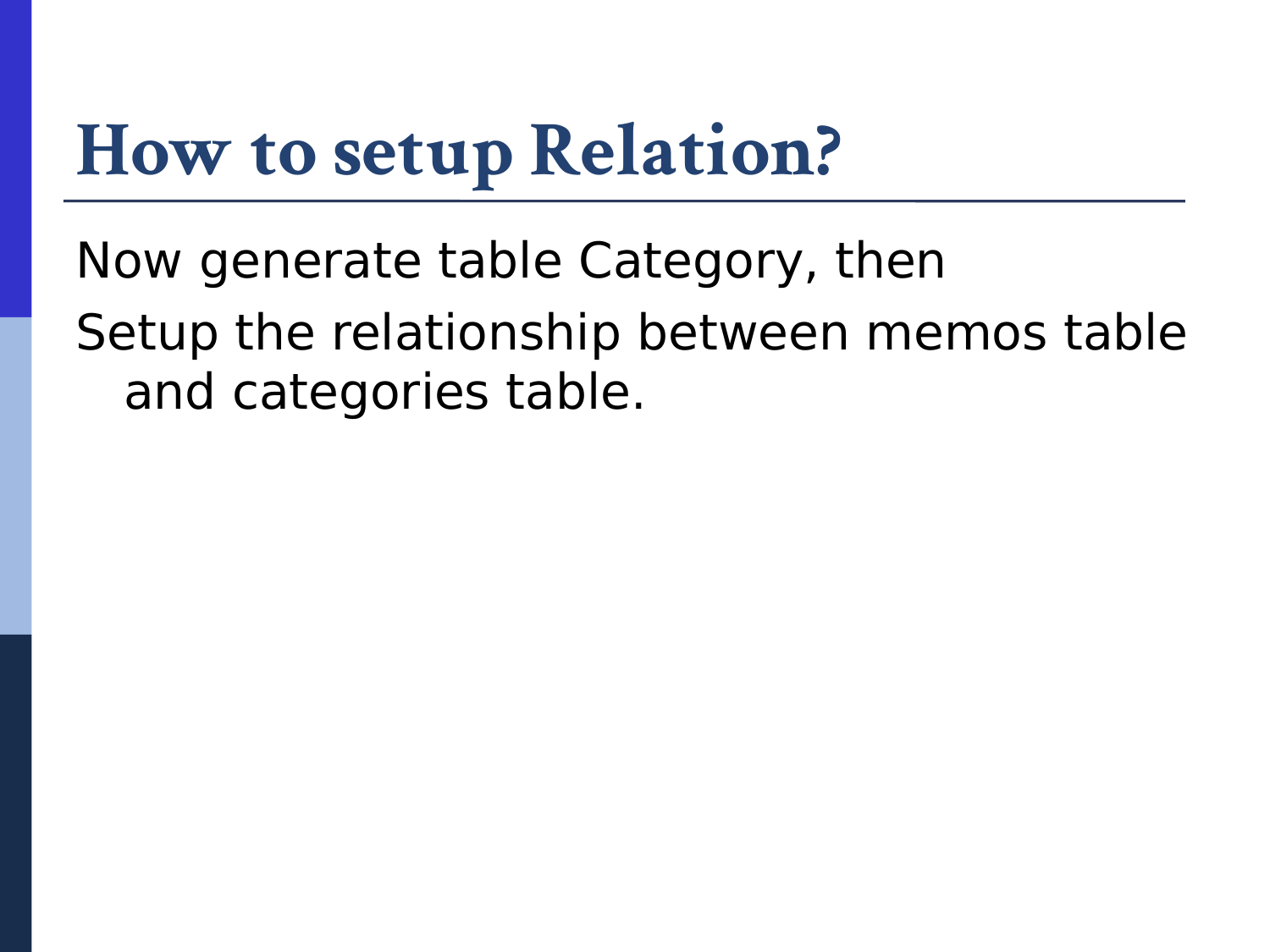

# How to setup Relation?
Now generate table Category, then
Setup the relationship between memos table and categories table.